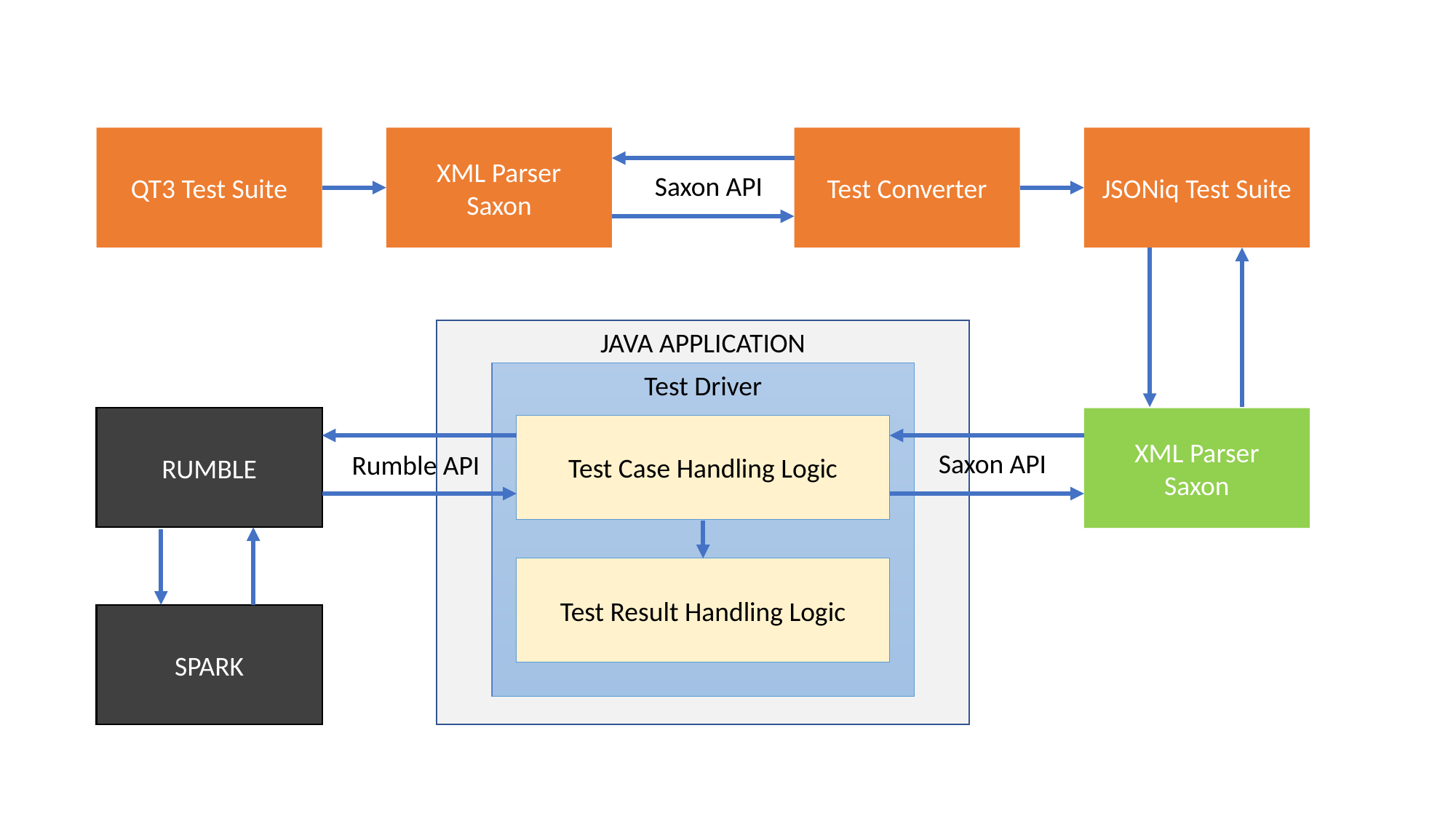

XML Parser
Saxon
Test Converter
QT3 Test Suite
JSONiq Test Suite
Saxon API
JAVA APPLICATION
Test Driver
RUMBLE
XML Parser
Saxon
Test Case Handling Logic
Saxon API
Rumble API
Test Result Handling Logic
SPARK